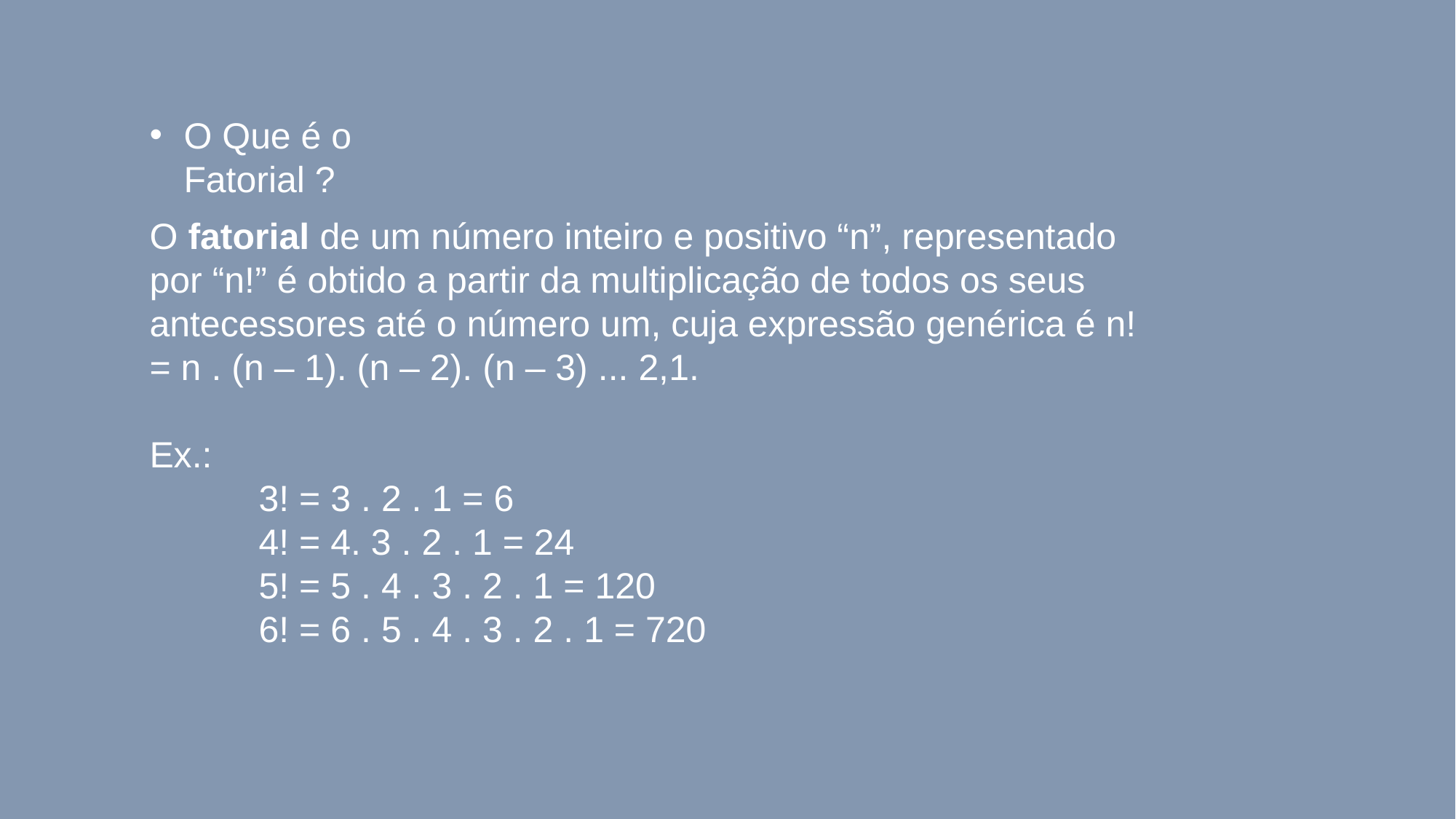

O Que é o Fatorial ?
O fatorial de um número inteiro e positivo “n”, representado por “n!” é obtido a partir da multiplicação de todos os seus antecessores até o número um, cuja expressão genérica é n! = n . (n – 1). (n – 2). (n – 3) ... 2,1.

Ex.:
	3! = 3 . 2 . 1 = 6
 	4! = 4. 3 . 2 . 1 = 24
 	5! = 5 . 4 . 3 . 2 . 1 = 120
	6! = 6 . 5 . 4 . 3 . 2 . 1 = 720